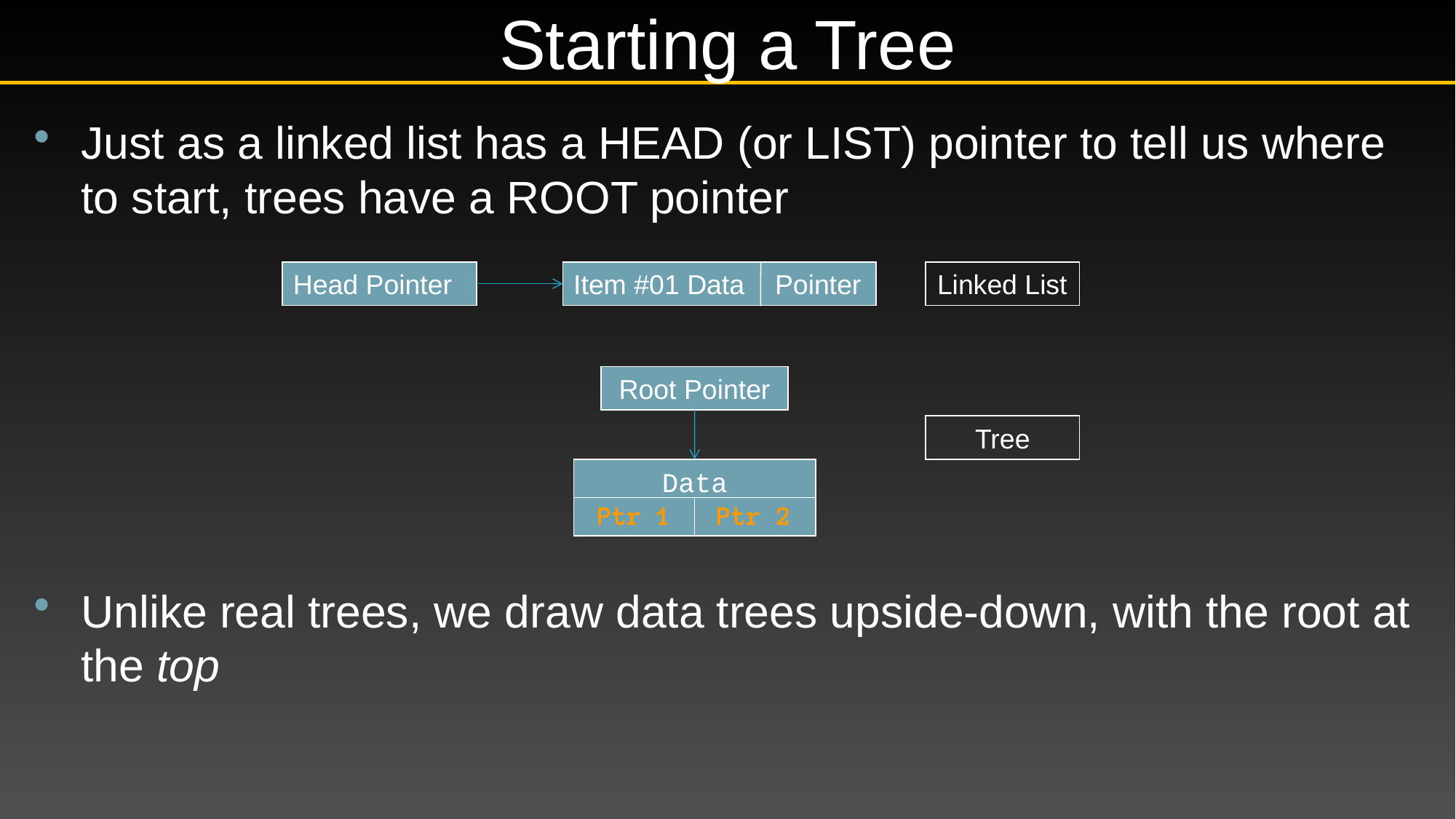

# Starting a Tree
Just as a linked list has a HEAD (or LIST) pointer to tell us where to start, trees have a ROOT pointer
Head Pointer
Item #01 Data    Pointer
Linked List
Root Pointer
Tree
Data
Ptr 1   Ptr 2
Unlike real trees, we draw data trees upside-down, with the root at the top